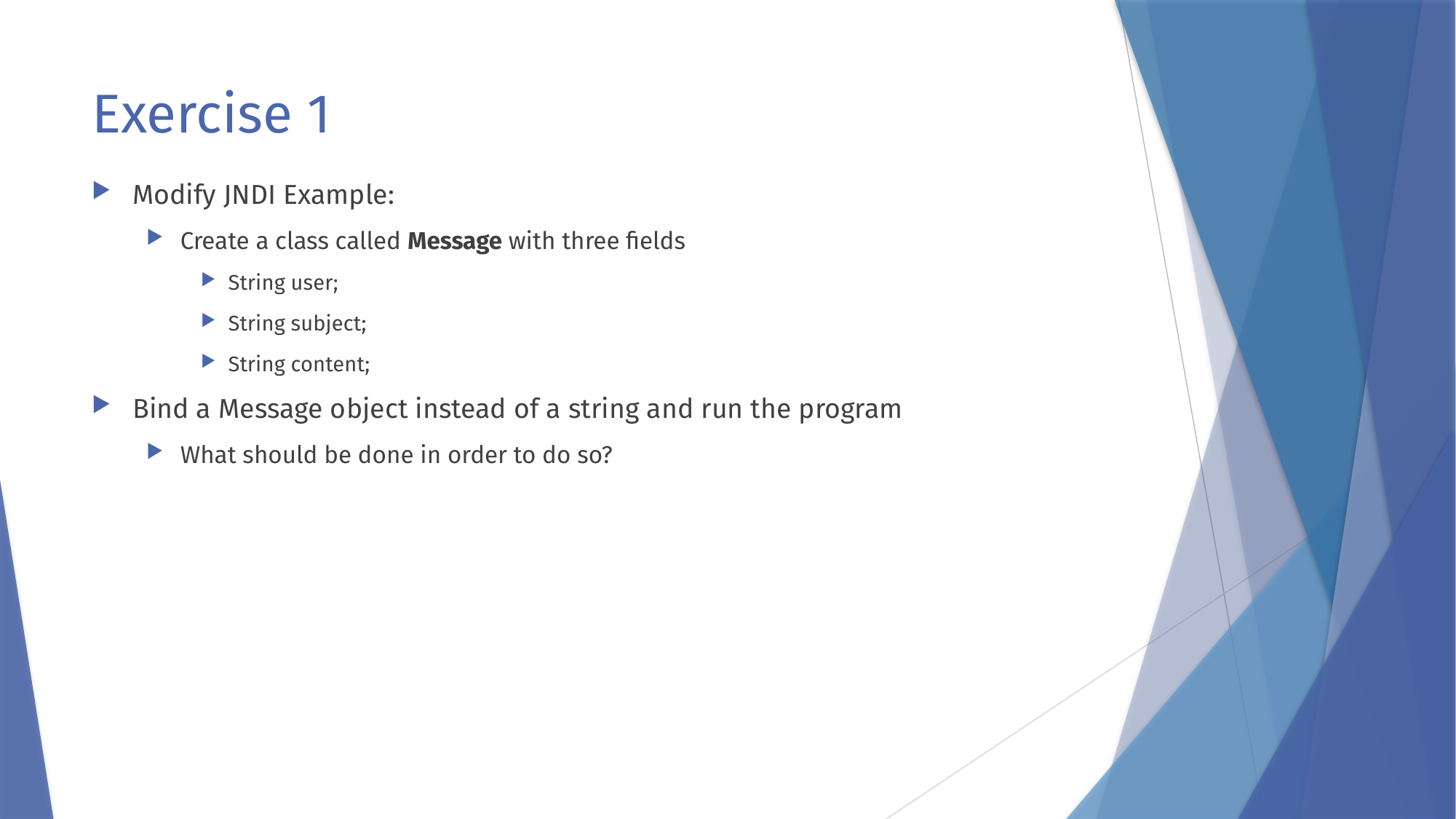

# Exercise 1
Modify JNDI Example:
Create a class called Message with three fields
String user;
String subject;
String content;
Bind a Message object instead of a string and run the program
What should be done in order to do so?